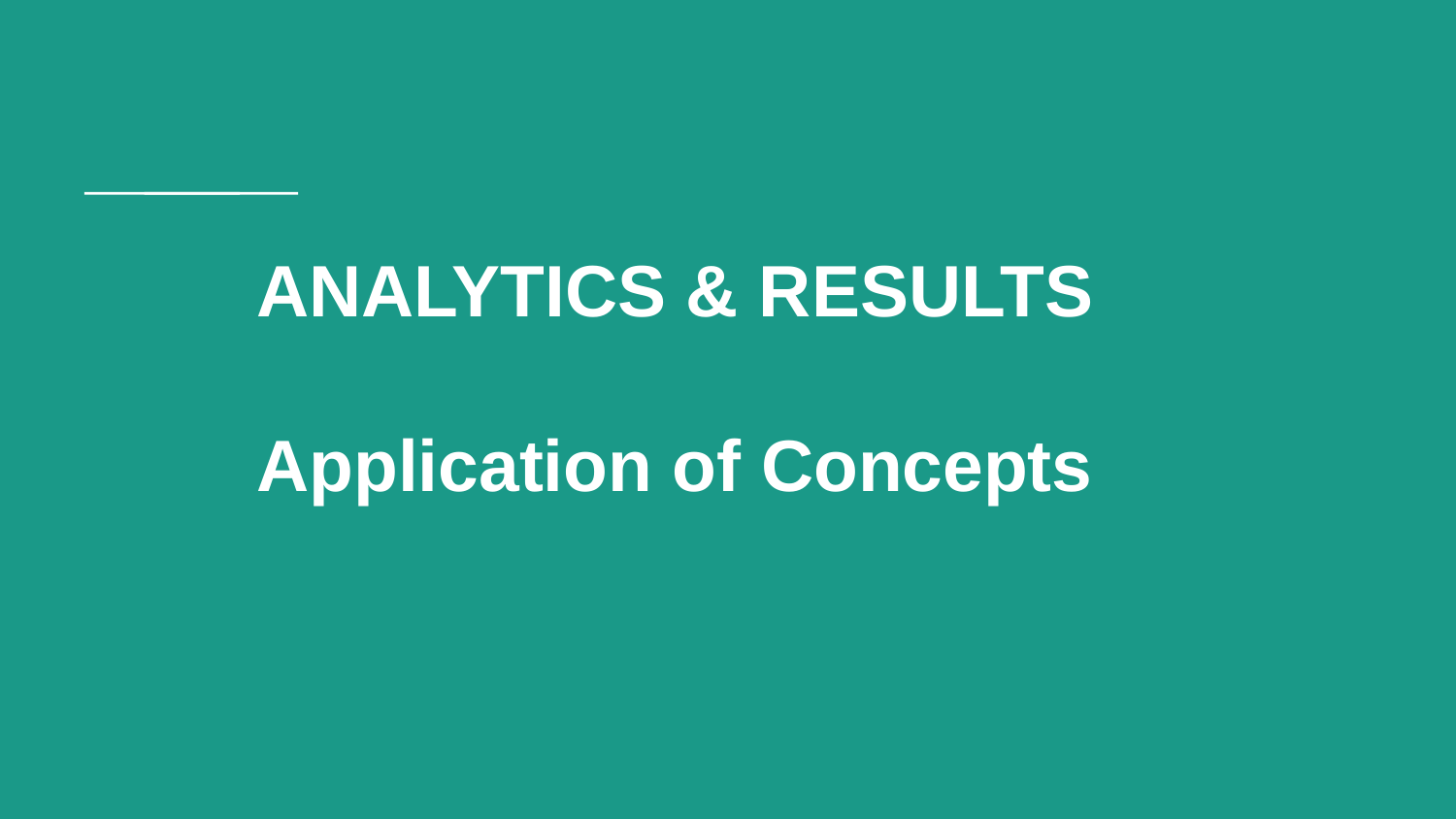

# ANALYTICS & RESULTS

Application of Concepts